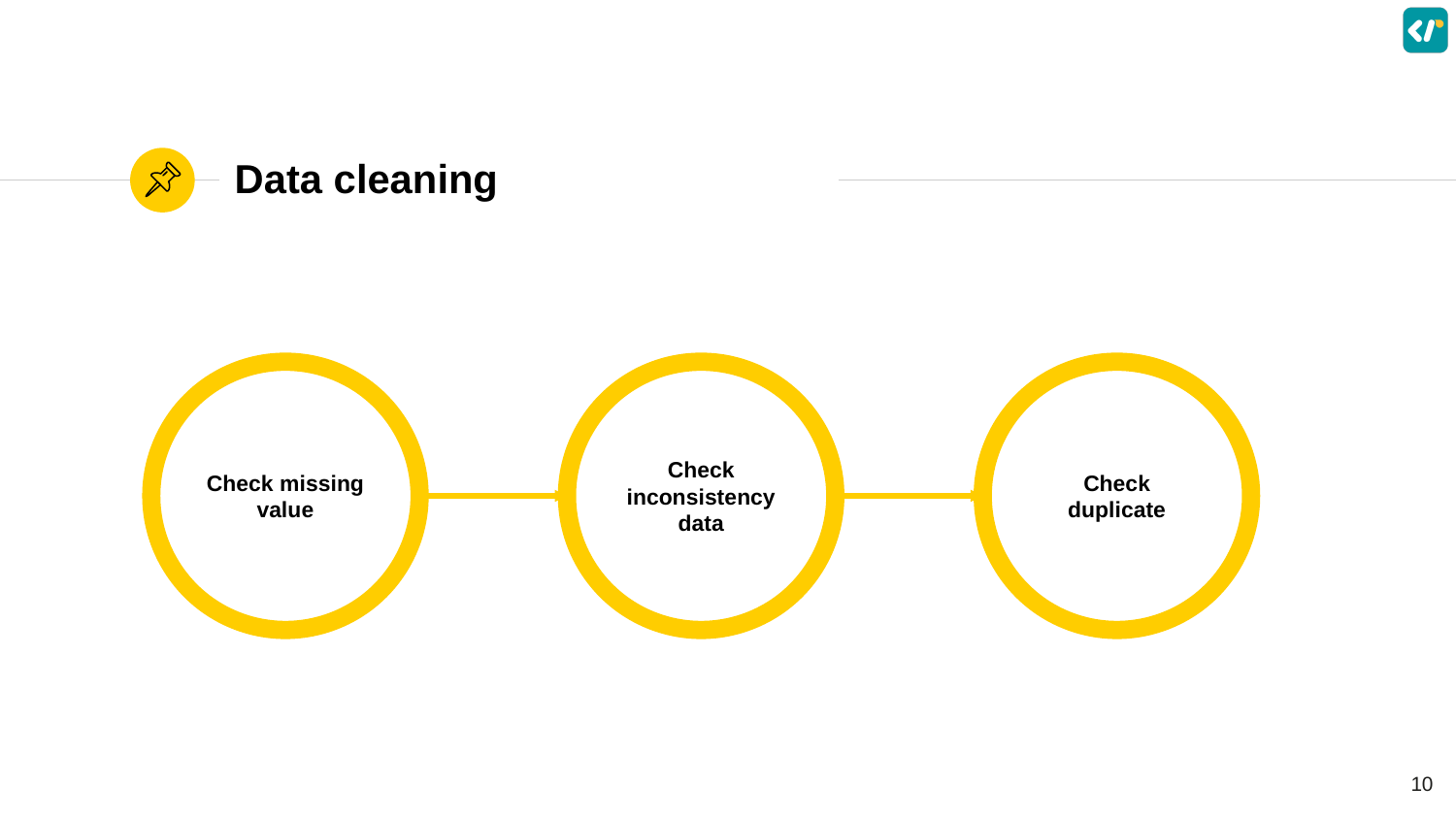

# Data cleaning

Check missing value
Check inconsistency data
Check duplicate
10